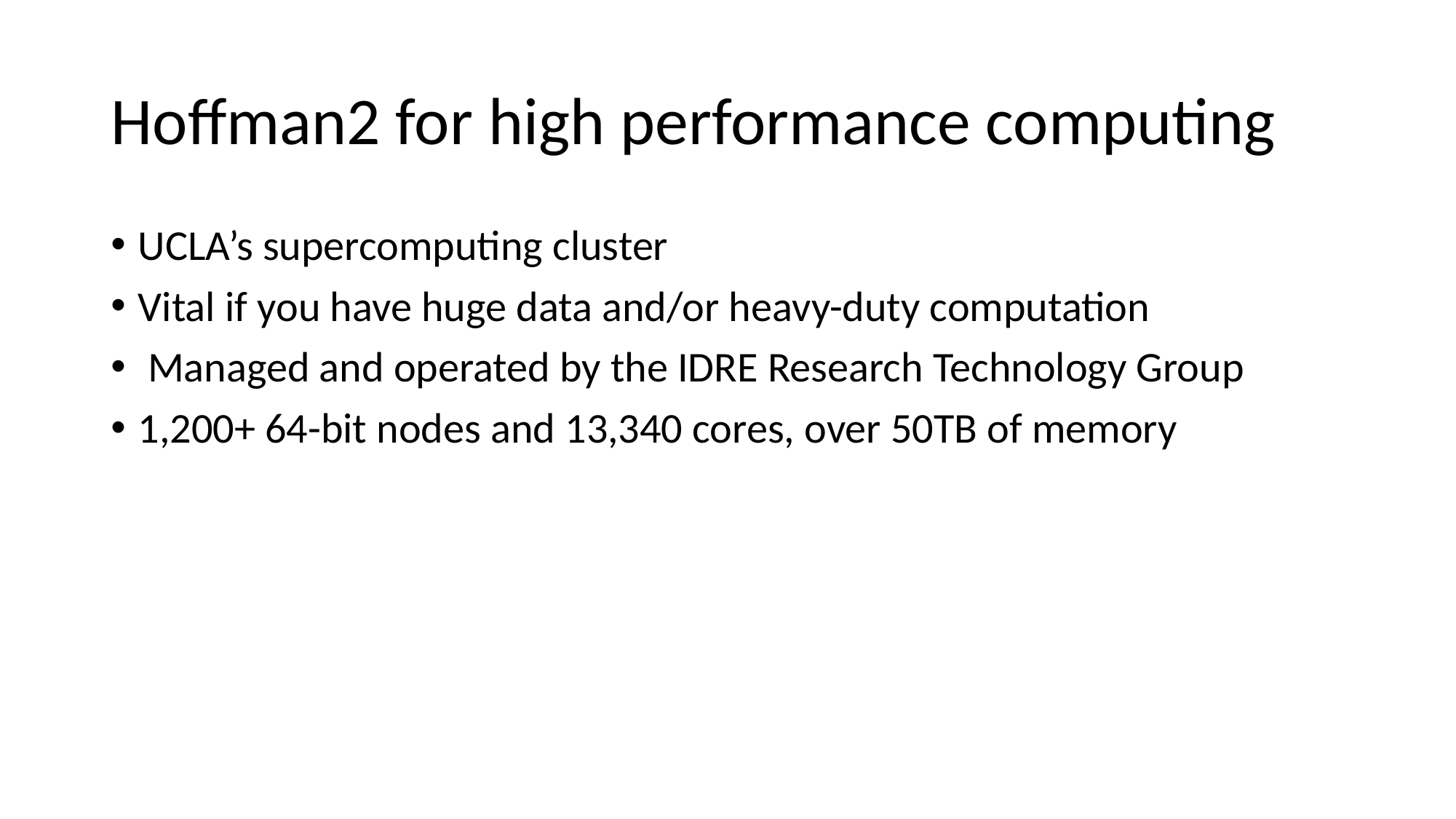

# Hoffman2 for high performance computing
UCLA’s supercomputing cluster
Vital if you have huge data and/or heavy-duty computation
 Managed and operated by the IDRE Research Technology Group
1,200+ 64-bit nodes and 13,340 cores, over 50TB of memory